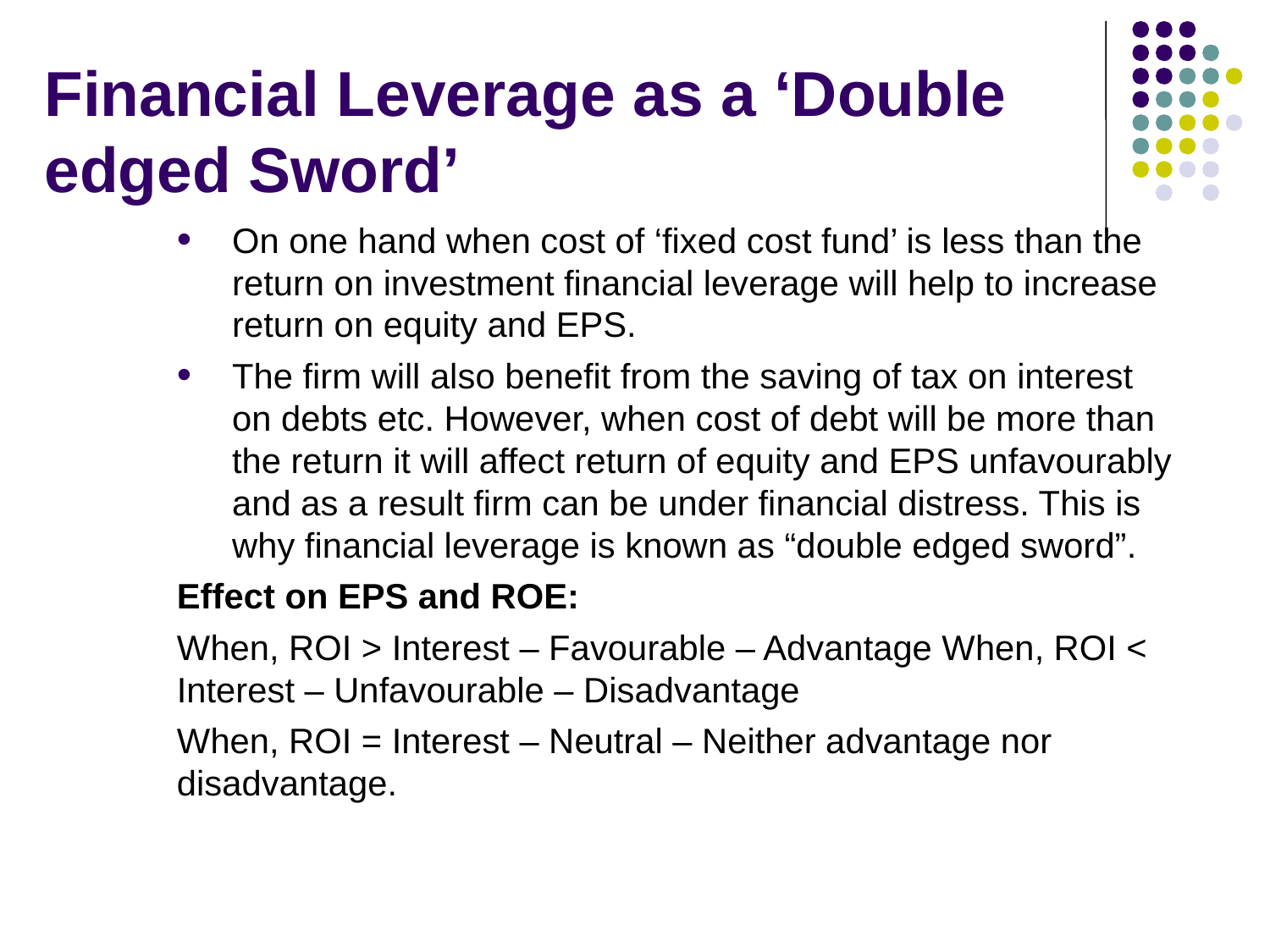

# Financial Leverage as a ‘Double edged Sword’
On one hand when cost of ‘fixed cost fund’ is less than the return on investment financial leverage will help to increase return on equity and EPS.
The firm will also benefit from the saving of tax on interest on debts etc. However, when cost of debt will be more than the return it will affect return of equity and EPS unfavourably and as a result firm can be under financial distress. This is why financial leverage is known as “double edged sword”.
Effect on EPS and ROE:
When, ROI > Interest – Favourable – Advantage When, ROI < Interest – Unfavourable – Disadvantage
When, ROI = Interest – Neutral – Neither advantage nor disadvantage.